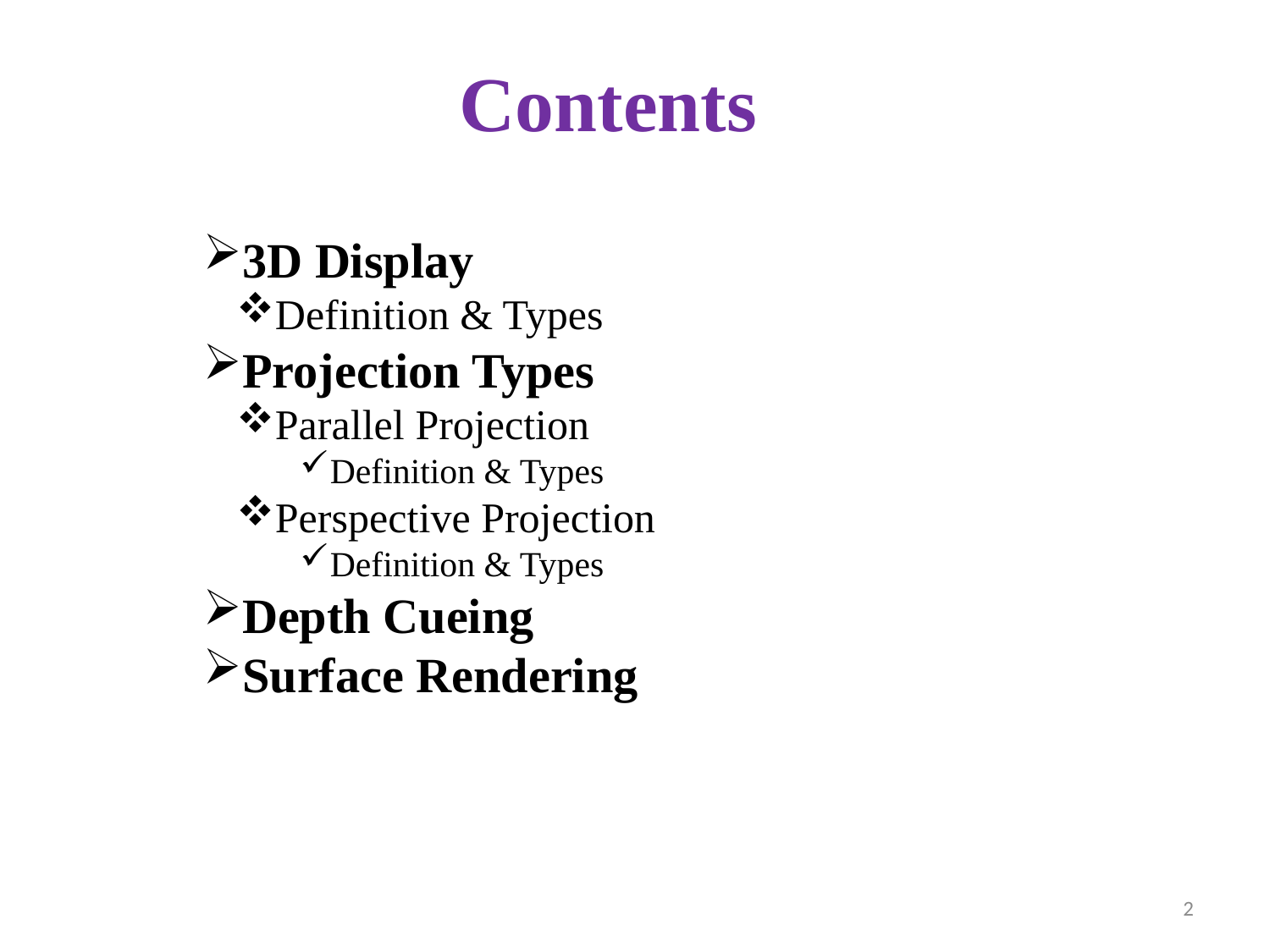

Contents
3D Display
Definition & Types
Projection Types
Parallel Projection
Definition & Types
Perspective Projection
Definition & Types
Depth Cueing
Surface Rendering
2